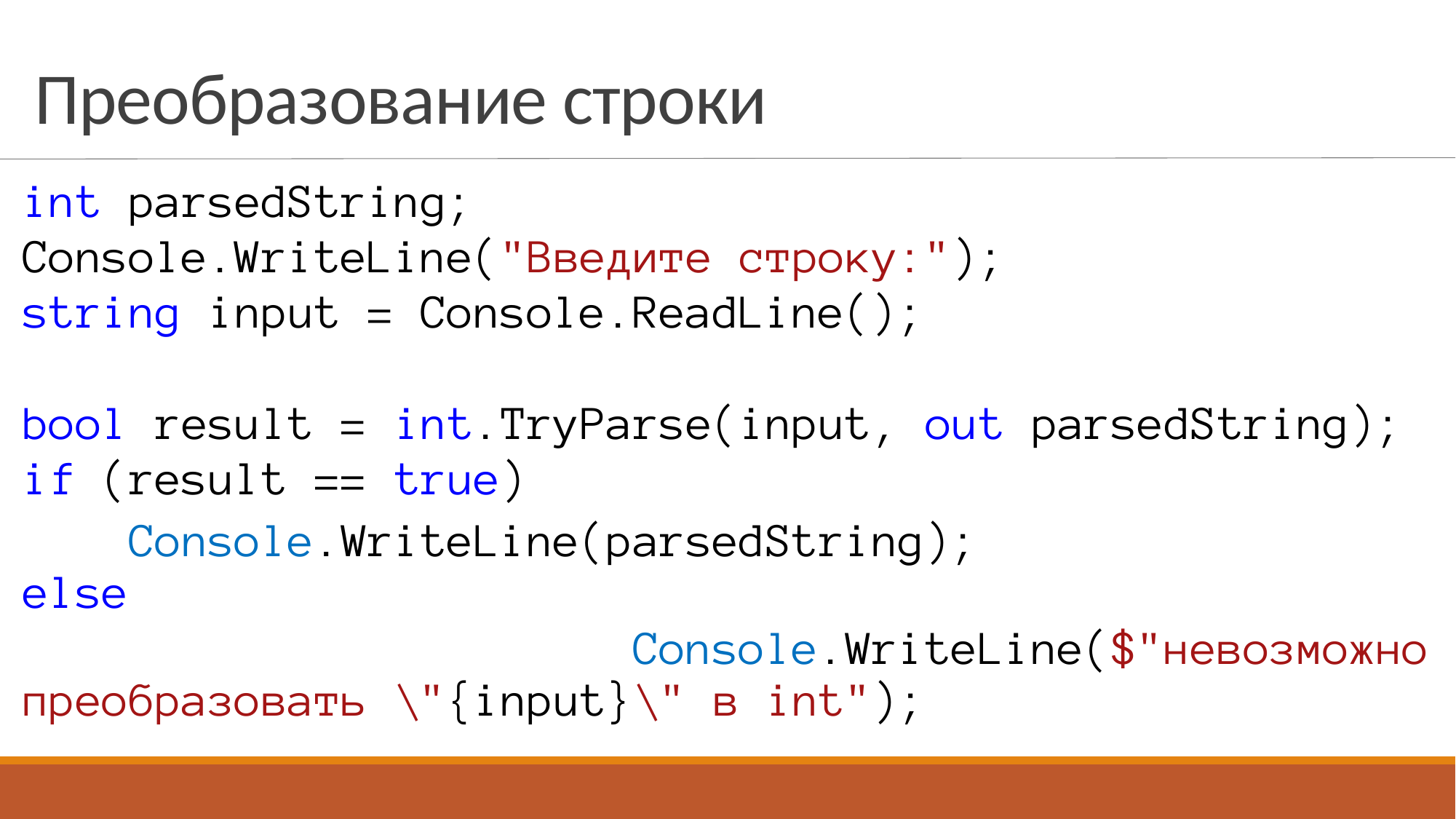

# Преобразование строки
int parsedString;
Console.WriteLine("Введите строку:");
string input = Console.ReadLine();

bool result = int.TryParse(input, out parsedString);
if (result == true)
    Console.WriteLine(parsedString);
else
   Console.WriteLine($"невозможно преобразовать \"{input}\" в int");